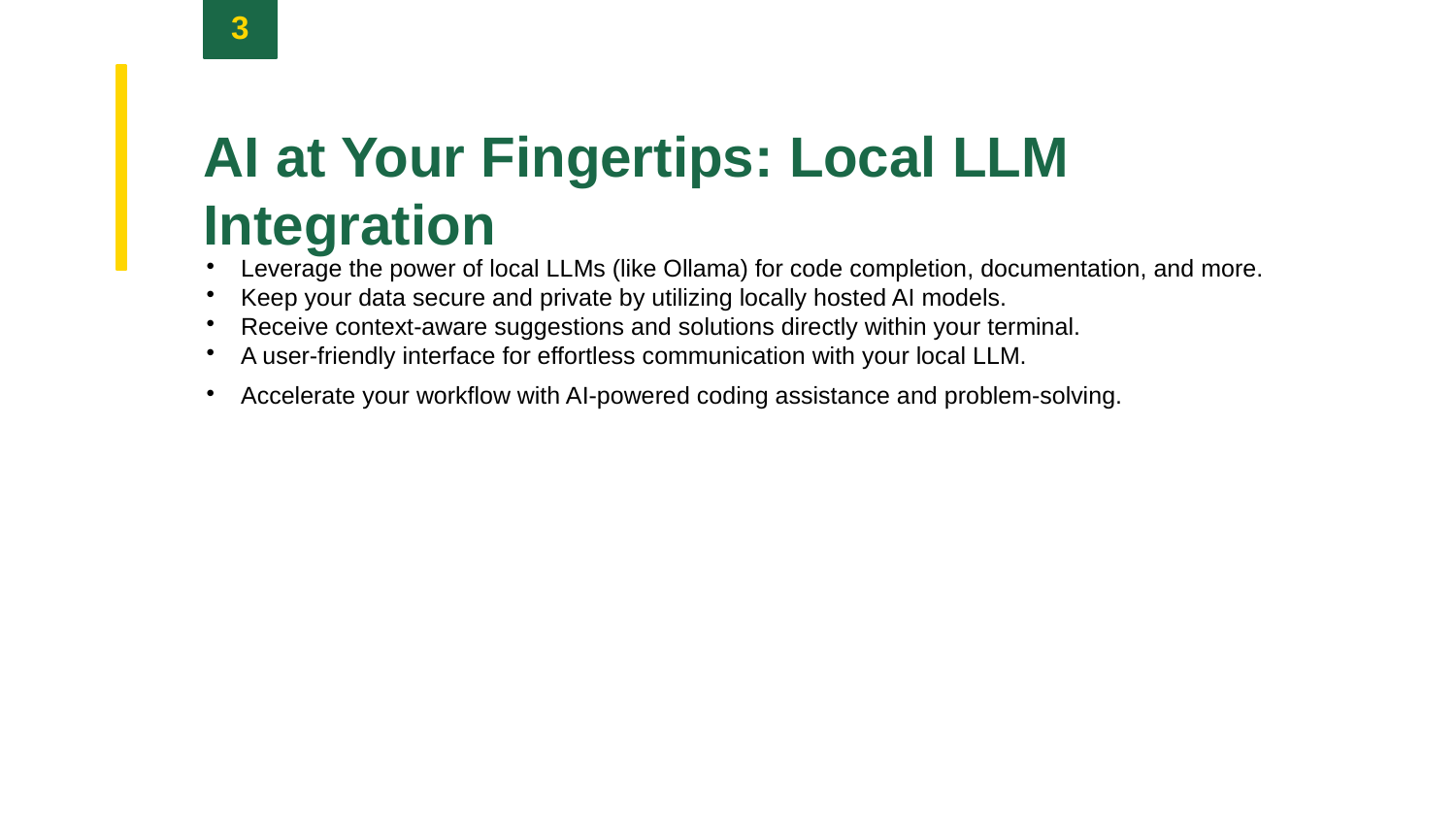

3

AI at Your Fingertips: Local LLM Integration
Leverage the power of local LLMs (like Ollama) for code completion, documentation, and more.
Keep your data secure and private by utilizing locally hosted AI models.
Receive context-aware suggestions and solutions directly within your terminal.
A user-friendly interface for effortless communication with your local LLM.
Accelerate your workflow with AI-powered coding assistance and problem-solving.